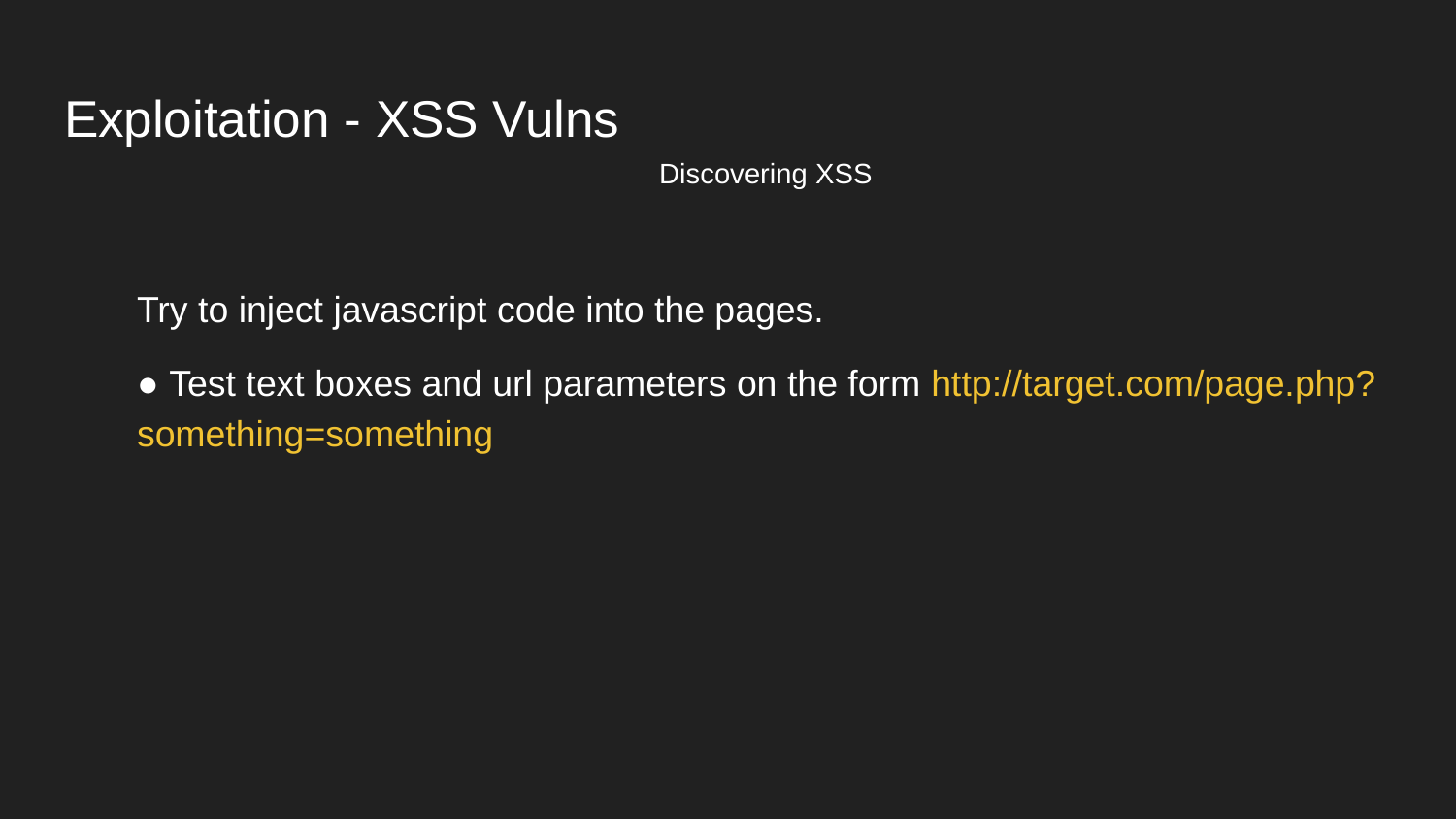

# Exploitation - XSS Vulns

Discovering XSS
Try to inject javascript code into the pages.
● Test text boxes and url parameters on the form http://target.com/page.php?something=something